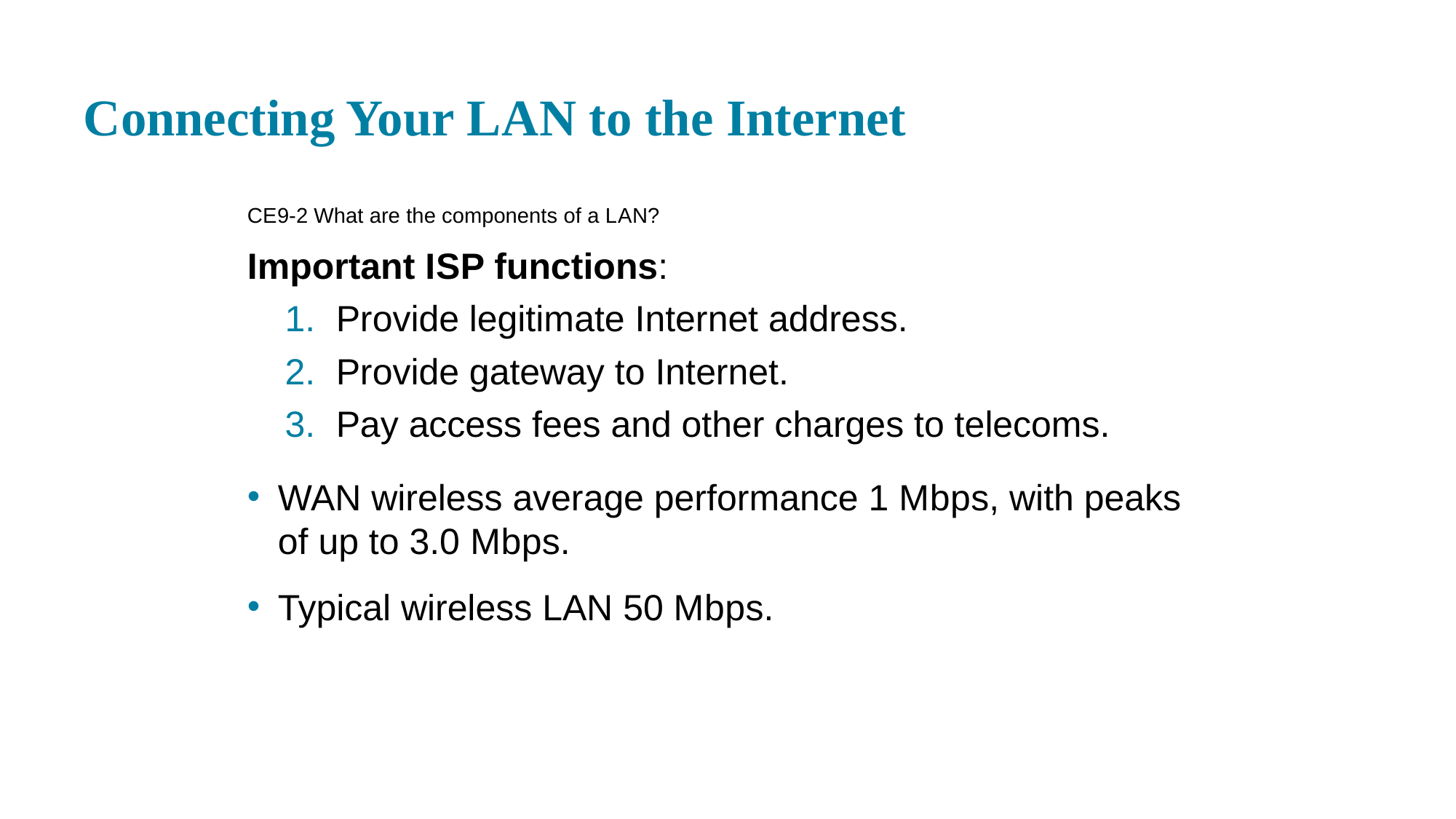

# Connecting Your L A N to the Internet
CE 9-2 What are the components of a L A N?
Important I S P functions:
Provide legitimate Internet address.
Provide gateway to Internet.
Pay access fees and other charges to telecoms.
WAN wireless average performance 1 M b p s, with peaks of up to 3.0 M b p s.
Typical wireless LAN 50 M b p s.